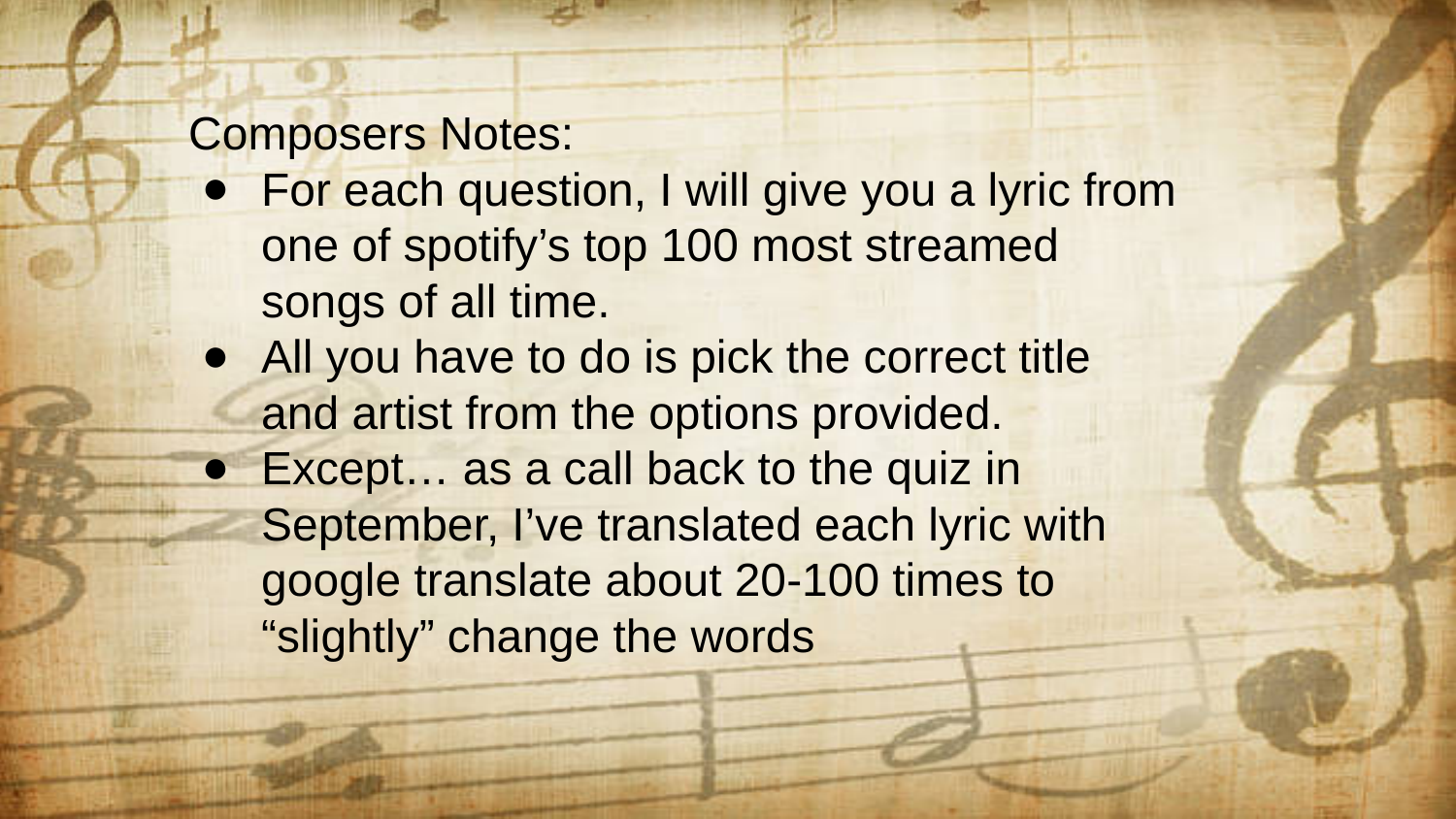

Composers Notes:
For each question, I will give you a lyric from one of spotify’s top 100 most streamed songs of all time.
All you have to do is pick the correct title and artist from the options provided.
Except… as a call back to the quiz in September, I’ve translated each lyric with google translate about 20-100 times to “slightly” change the words